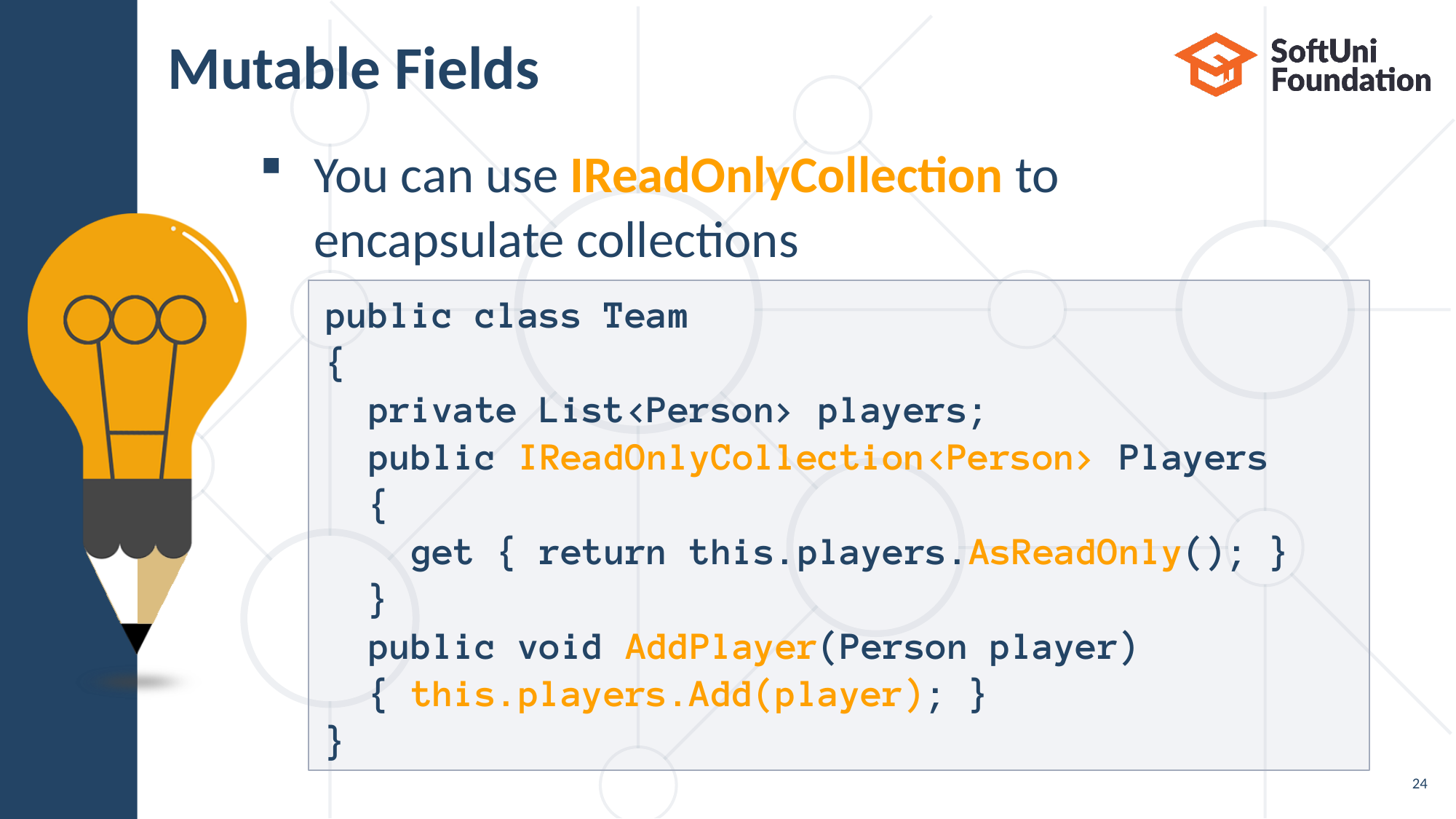

# Mutable Fields
You can use IReadOnlyCollection to
encapsulate collections

public class Team
{
  private List<Person> players;
  public IReadOnlyCollection<Person> Players
  {
    get { return this.players.AsReadOnly(); }
  }
  public void AddPlayer(Person player)
  { this.players.Add(player); }
}
24